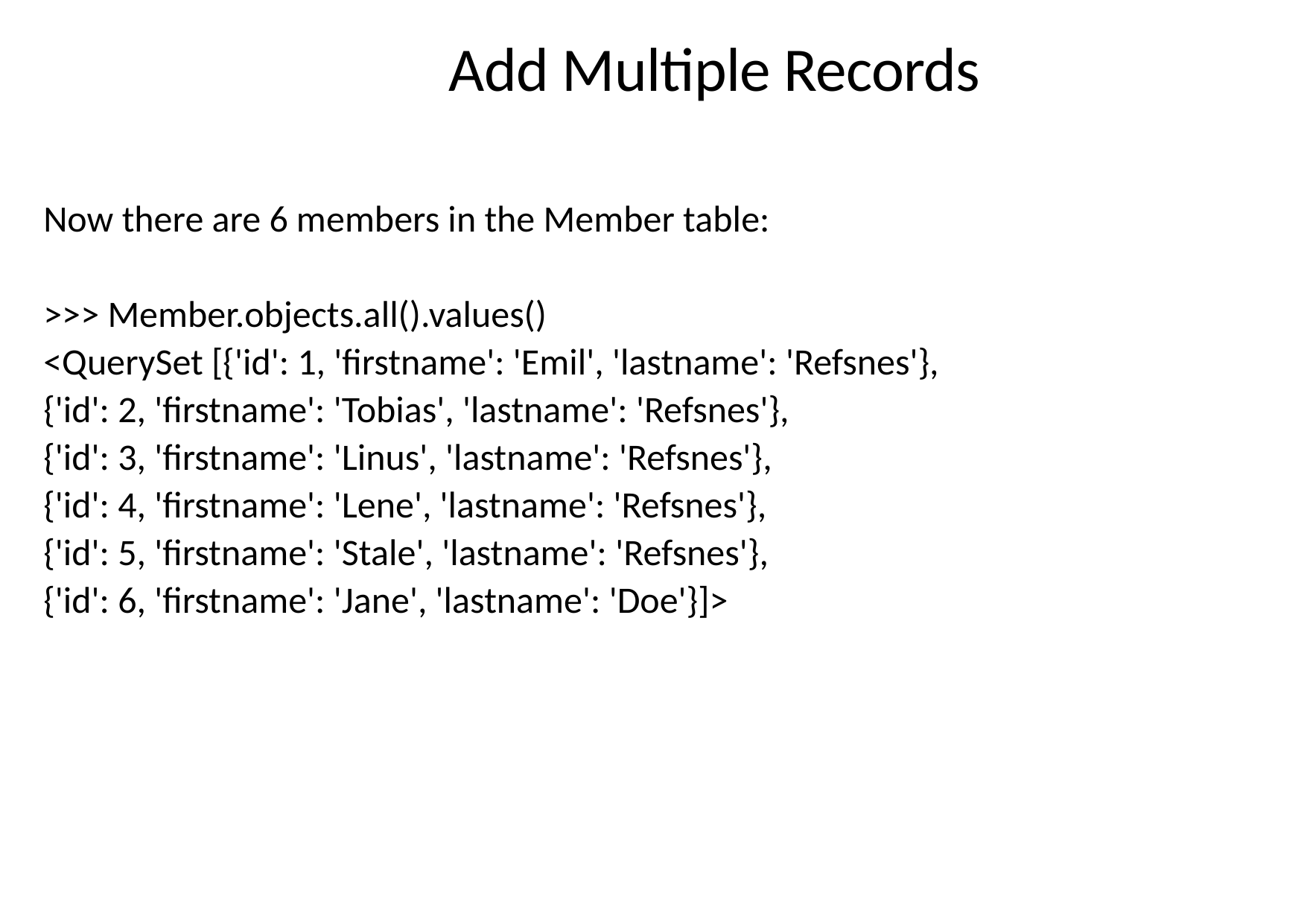

# Add Multiple Records
Now there are 6 members in the Member table:

>>> Member.objects.all().values()
<QuerySet [{'id': 1, 'firstname': 'Emil', 'lastname': 'Refsnes'},
{'id': 2, 'firstname': 'Tobias', 'lastname': 'Refsnes'},
{'id': 3, 'firstname': 'Linus', 'lastname': 'Refsnes'},
{'id': 4, 'firstname': 'Lene', 'lastname': 'Refsnes'},
{'id': 5, 'firstname': 'Stale', 'lastname': 'Refsnes'},
{'id': 6, 'firstname': 'Jane', 'lastname': 'Doe'}]>